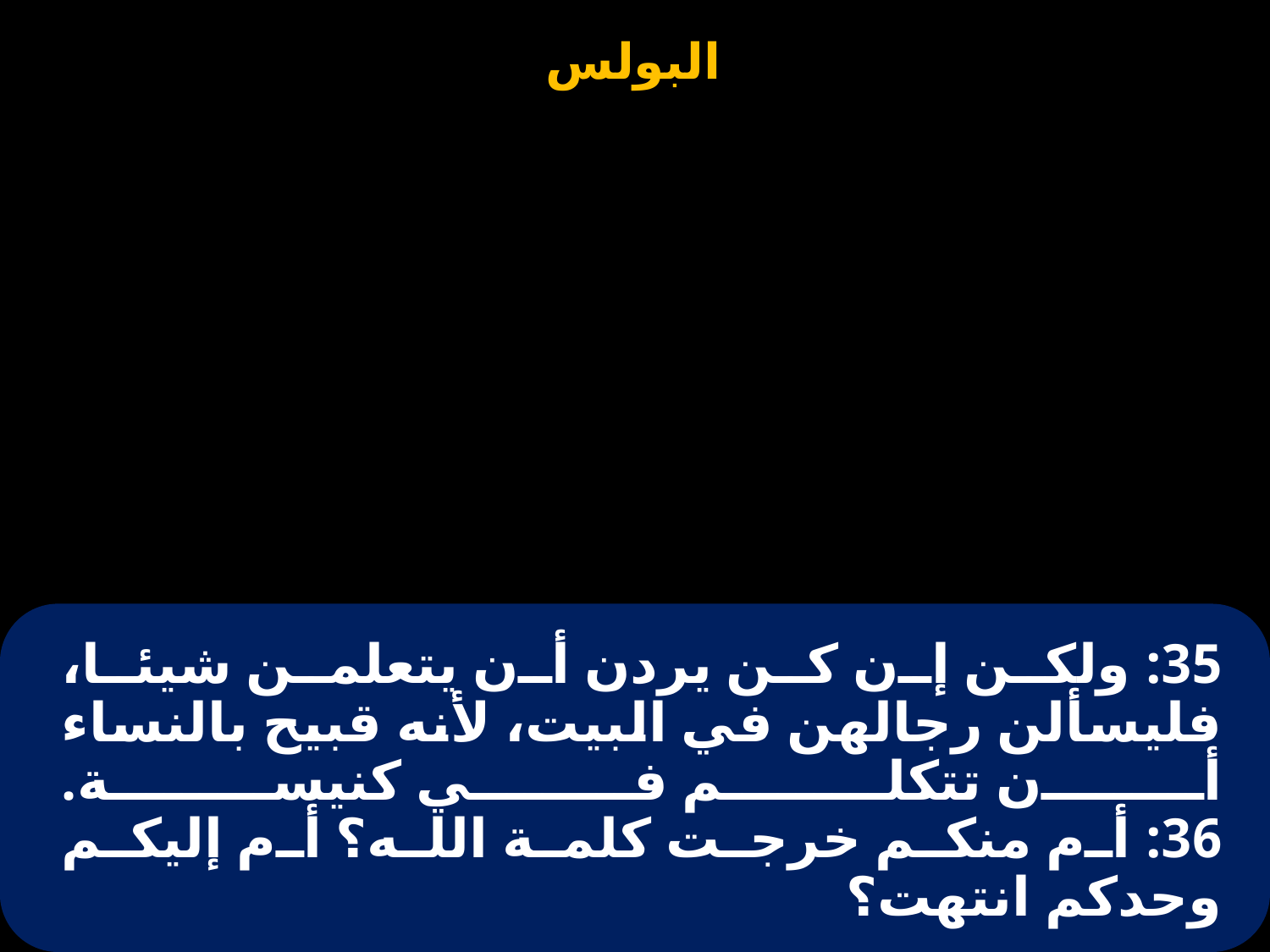

# 35: ولكن إن كن يردن أن يتعلمن شيئا، فليسألن رجالهن في البيت، لأنه قبيح بالنساء أن تتكلم في كنيسة. 36: أم منكم خرجت كلمة الله؟ أم إليكم وحدكم انتهت؟